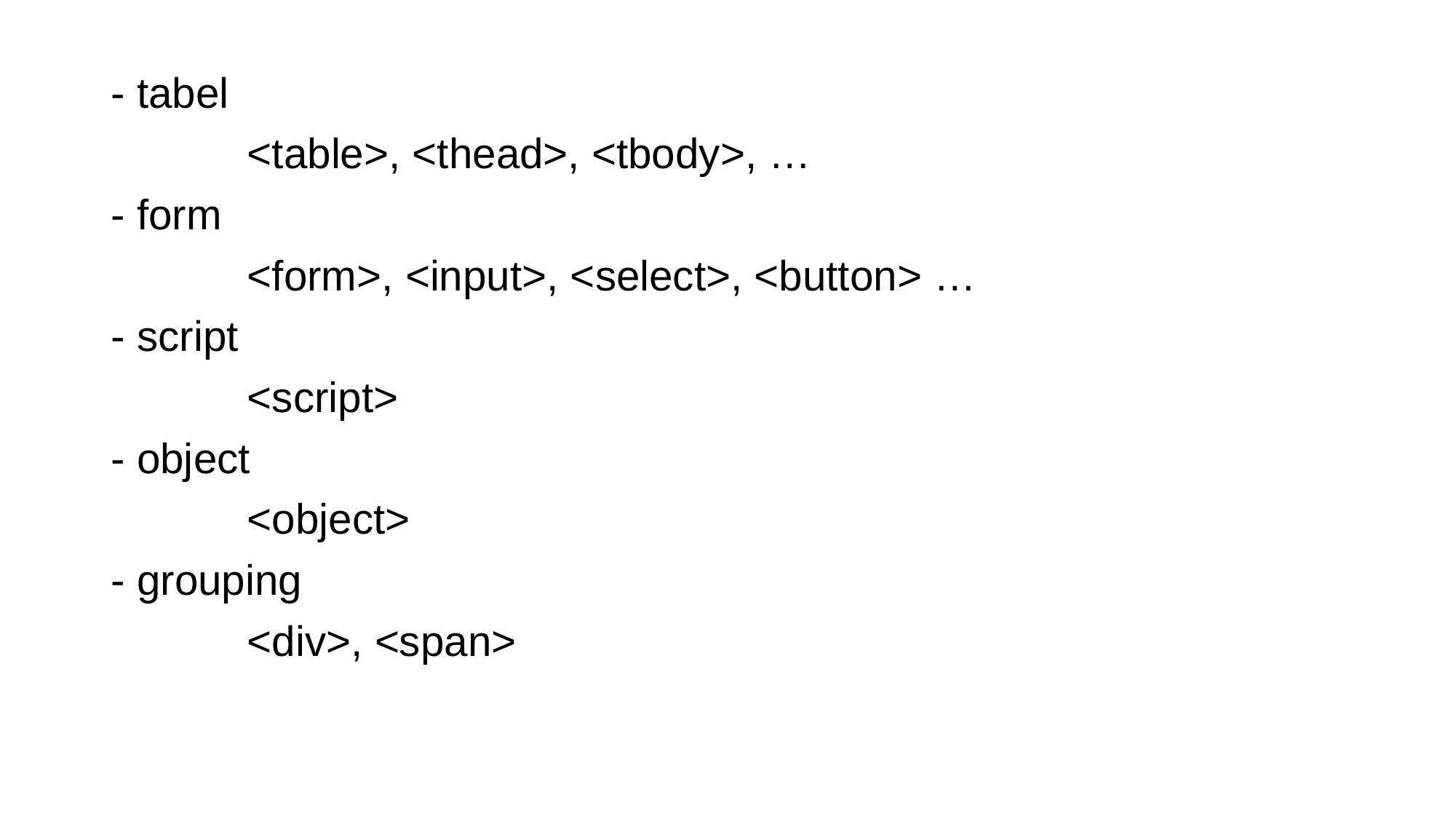

- tabel
		<table>, <thead>, <tbody>, …
- form
		<form>, <input>, <select>, <button> …
- script
		<script>
- object
		<object>
- grouping
		<div>, <span>